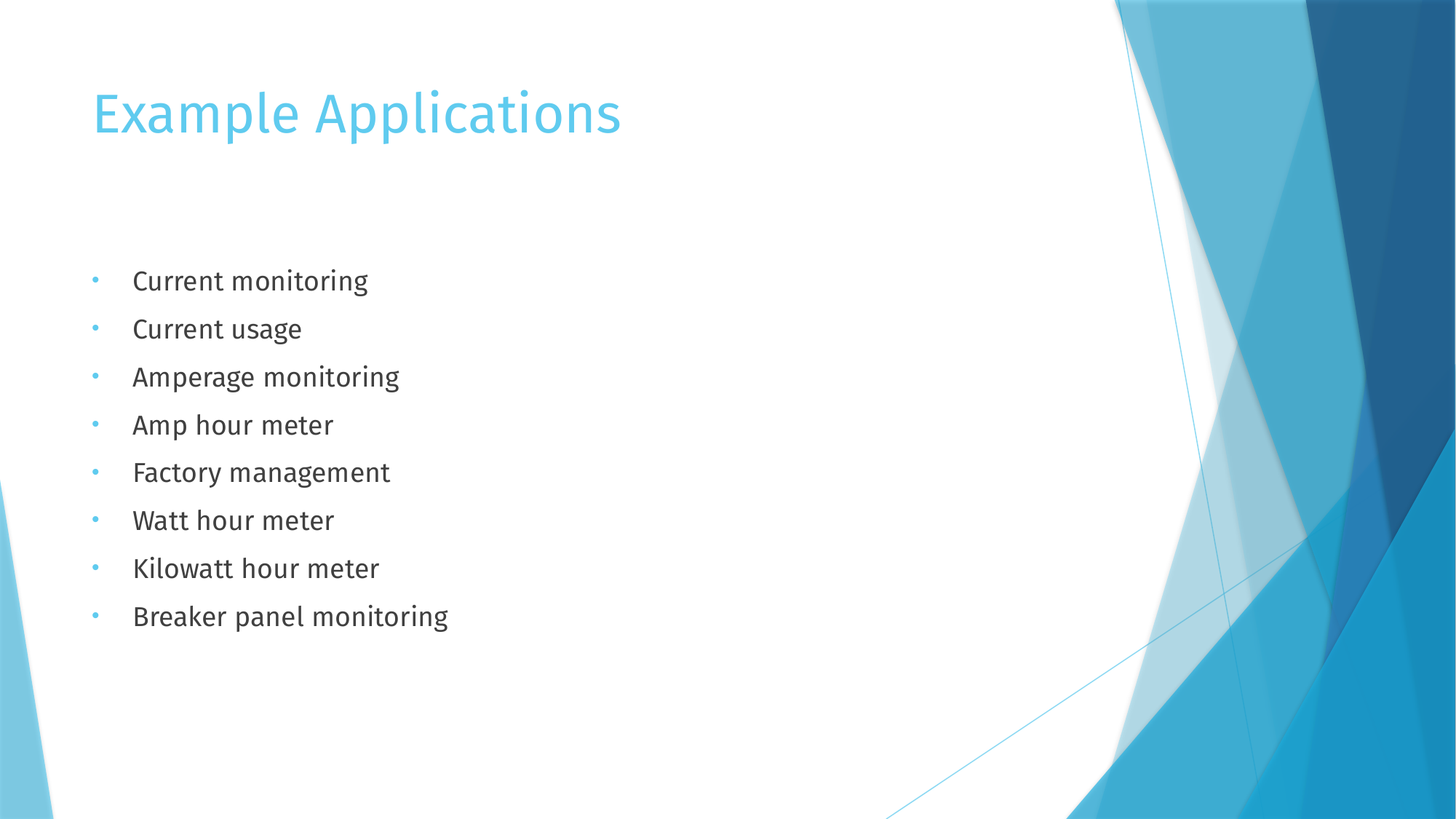

# Example Applications
Current monitoring
Current usage
Amperage monitoring
Amp hour meter
Factory management
Watt hour meter
Kilowatt hour meter
Breaker panel monitoring